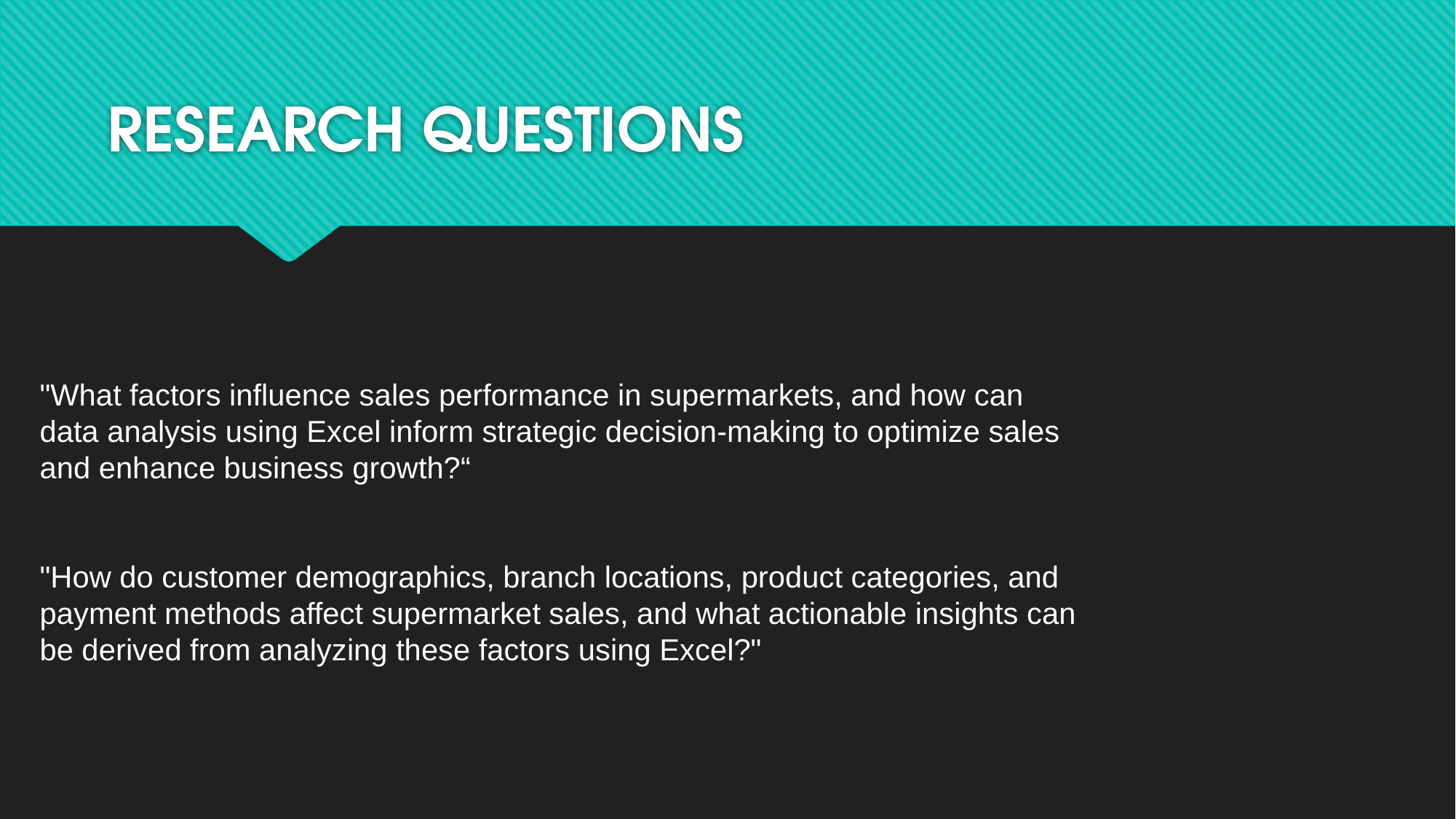

# RESEARCH QUESTIONS

"What factors influence sales performance in supermarkets, and how can data analysis using Excel inform strategic decision-making to optimize sales and enhance business growth?“

"How do customer demographics, branch locations, product categories, and payment methods affect supermarket sales, and what actionable insights can be derived from analyzing these factors using Excel?"